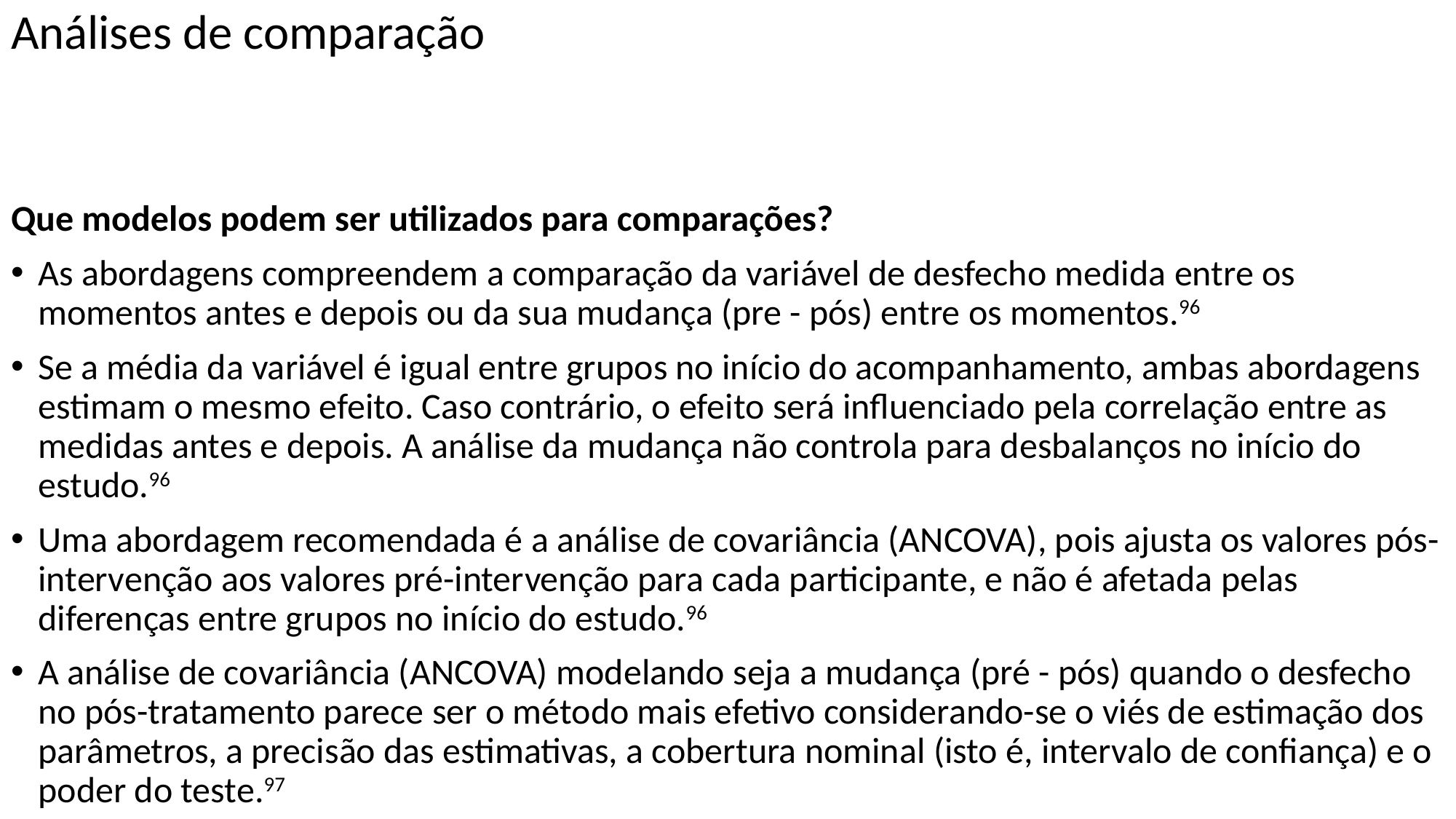

# Análises de comparação

Que modelos podem ser utilizados para comparações?
As abordagens compreendem a comparação da variável de desfecho medida entre os momentos antes e depois ou da sua mudança (pre - pós) entre os momentos.96
Se a média da variável é igual entre grupos no início do acompanhamento, ambas abordagens estimam o mesmo efeito. Caso contrário, o efeito será influenciado pela correlação entre as medidas antes e depois. A análise da mudança não controla para desbalanços no início do estudo.96
Uma abordagem recomendada é a análise de covariância (ANCOVA), pois ajusta os valores pós-intervenção aos valores pré-intervenção para cada participante, e não é afetada pelas diferenças entre grupos no início do estudo.96
A análise de covariância (ANCOVA) modelando seja a mudança (pré - pós) quando o desfecho no pós-tratamento parece ser o método mais efetivo considerando-se o viés de estimação dos parâmetros, a precisão das estimativas, a cobertura nominal (isto é, intervalo de confiança) e o poder do teste.97
Análise de variância (ANOVA) e modelos lineares mistos (MLM) são outras opções de métodos, embora apresentem maior variância, menor poder, e cobertura nominal comparados à ANCOVA.97